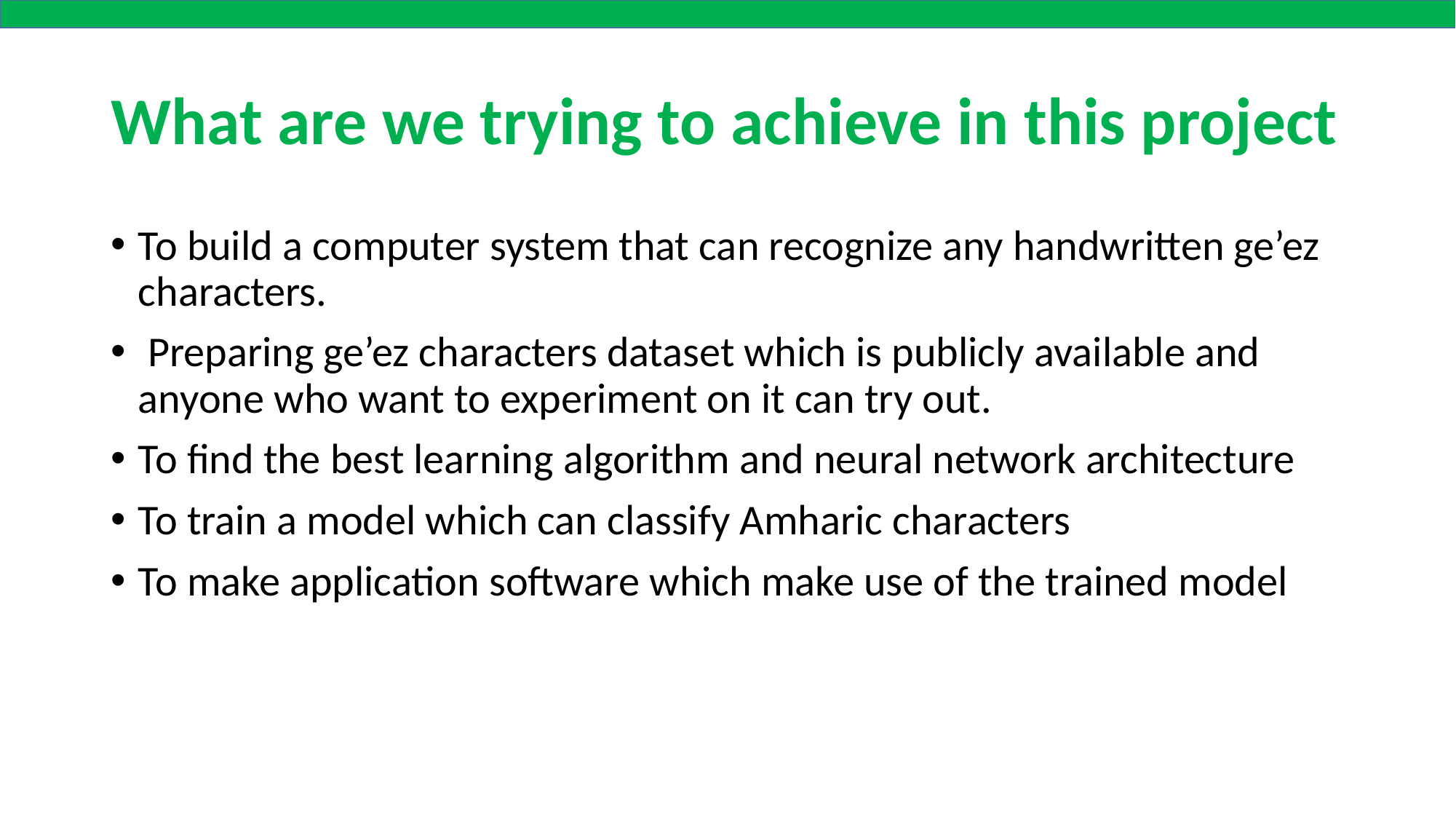

# What are we trying to achieve in this project
To build a computer system that can recognize any handwritten ge’ez characters.
 Preparing ge’ez characters dataset which is publicly available and anyone who want to experiment on it can try out.
To find the best learning algorithm and neural network architecture
To train a model which can classify Amharic characters
To make application software which make use of the trained model